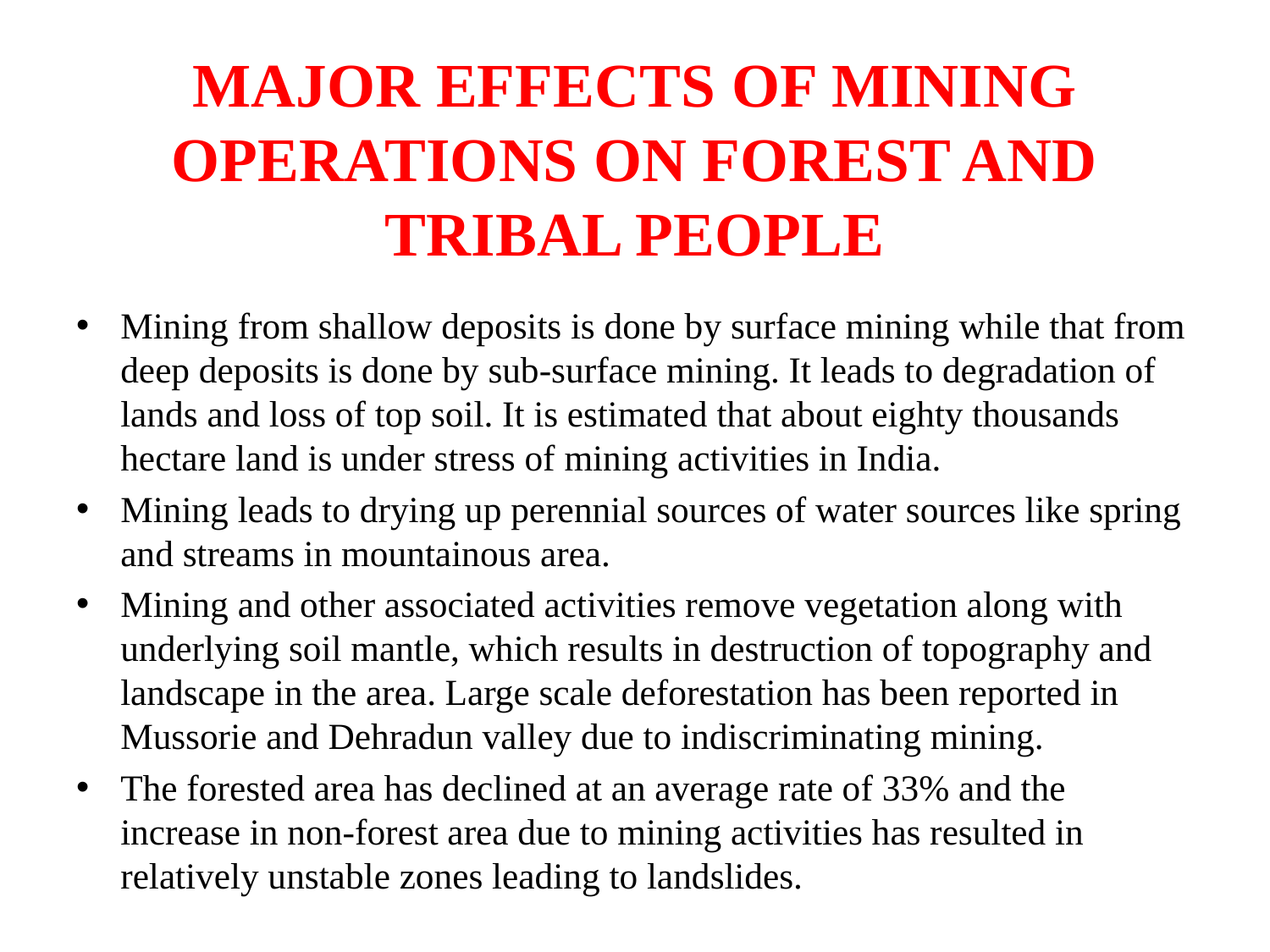

# MAJOR EFFECTS OF MINING OPERATIONS ON FOREST AND TRIBAL PEOPLE
Mining from shallow deposits is done by surface mining while that from deep deposits is done by sub-surface mining. It leads to degradation of lands and loss of top soil. It is estimated that about eighty thousands hectare land is under stress of mining activities in India.
Mining leads to drying up perennial sources of water sources like spring and streams in mountainous area.
Mining and other associated activities remove vegetation along with underlying soil mantle, which results in destruction of topography and landscape in the area. Large scale deforestation has been reported in Mussorie and Dehradun valley due to indiscriminating mining.
The forested area has declined at an average rate of 33% and the increase in non-forest area due to mining activities has resulted in relatively unstable zones leading to landslides.